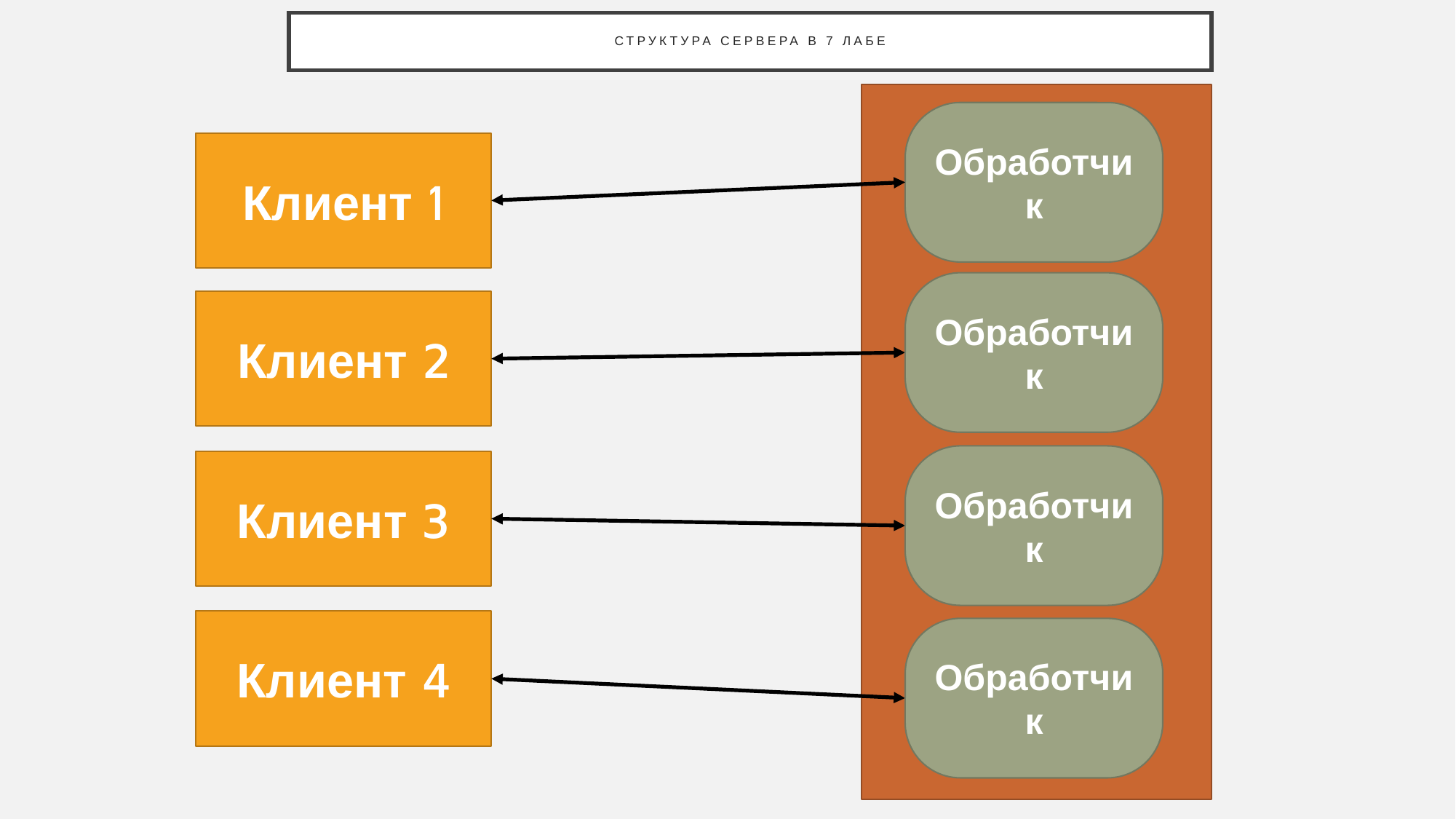

# Структура сервера в 7 лабе

Обработчик
Клиент 1
Обработчик
Клиент 2
Обработчик
Клиент 3
Клиент 4
Обработчик